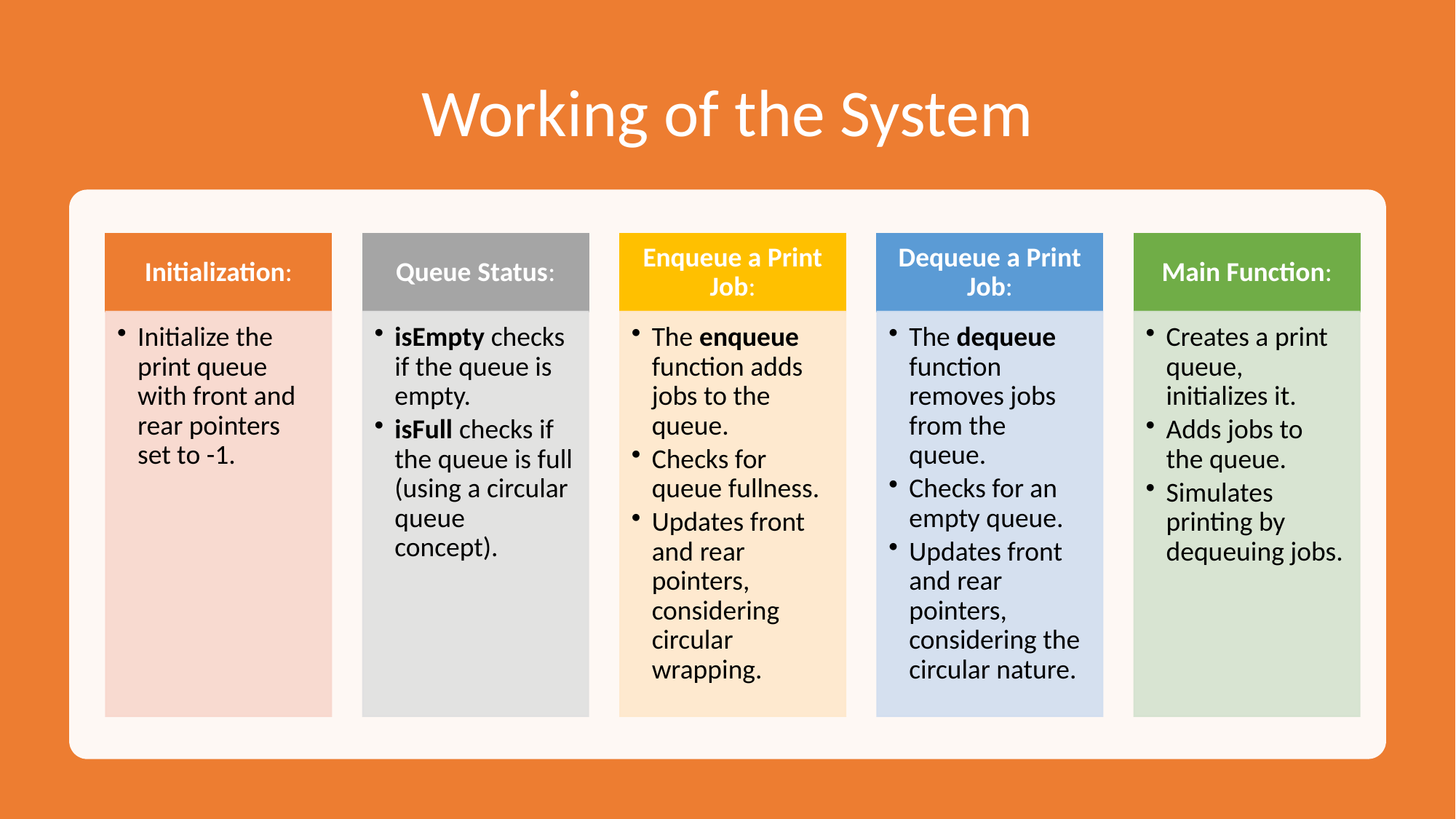

# Working of the System

Initialization:
Initialize the print queue with front and rear pointers set to -1.
Queue Status:
isEmpty checks if the queue is empty.
isFull checks if the queue is full (using a circular queue concept).
Enqueue a Print Job:
The enqueue function adds jobs to the queue.
Checks for queue fullness.
Updates front and rear pointers, considering circular wrapping.
Dequeue a Print Job:
The dequeue function removes jobs from the queue.
Checks for an empty queue.
Updates front and rear pointers, considering the circular nature.
Main Function:
Creates a print queue, initializes it.
Adds jobs to the queue.
Simulates printing by dequeuing jobs.